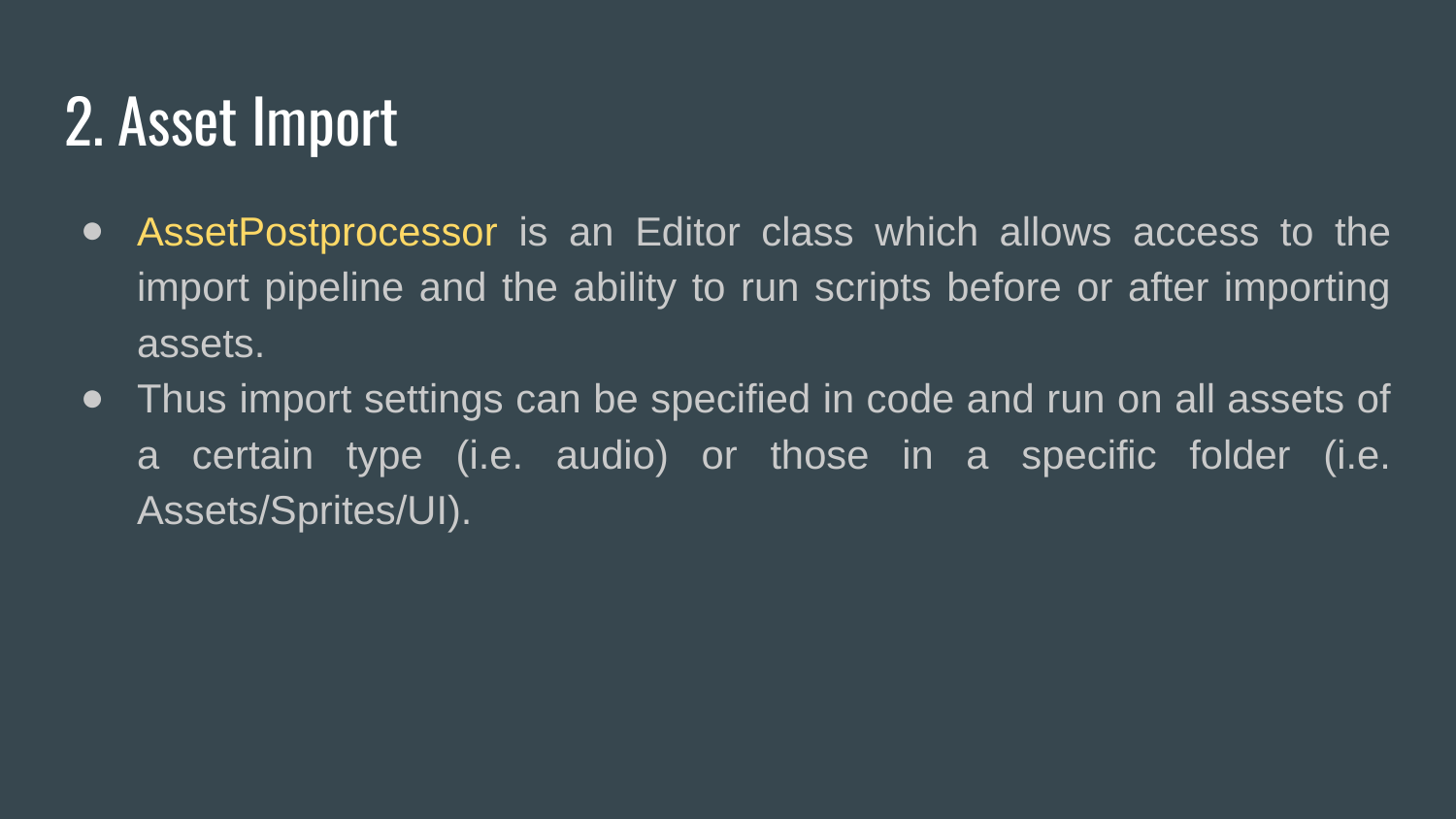

# 2. Asset Import
AssetPostprocessor is an Editor class which allows access to the import pipeline and the ability to run scripts before or after importing assets.
Thus import settings can be specified in code and run on all assets of a certain type (i.e. audio) or those in a specific folder (i.e. Assets/Sprites/UI).